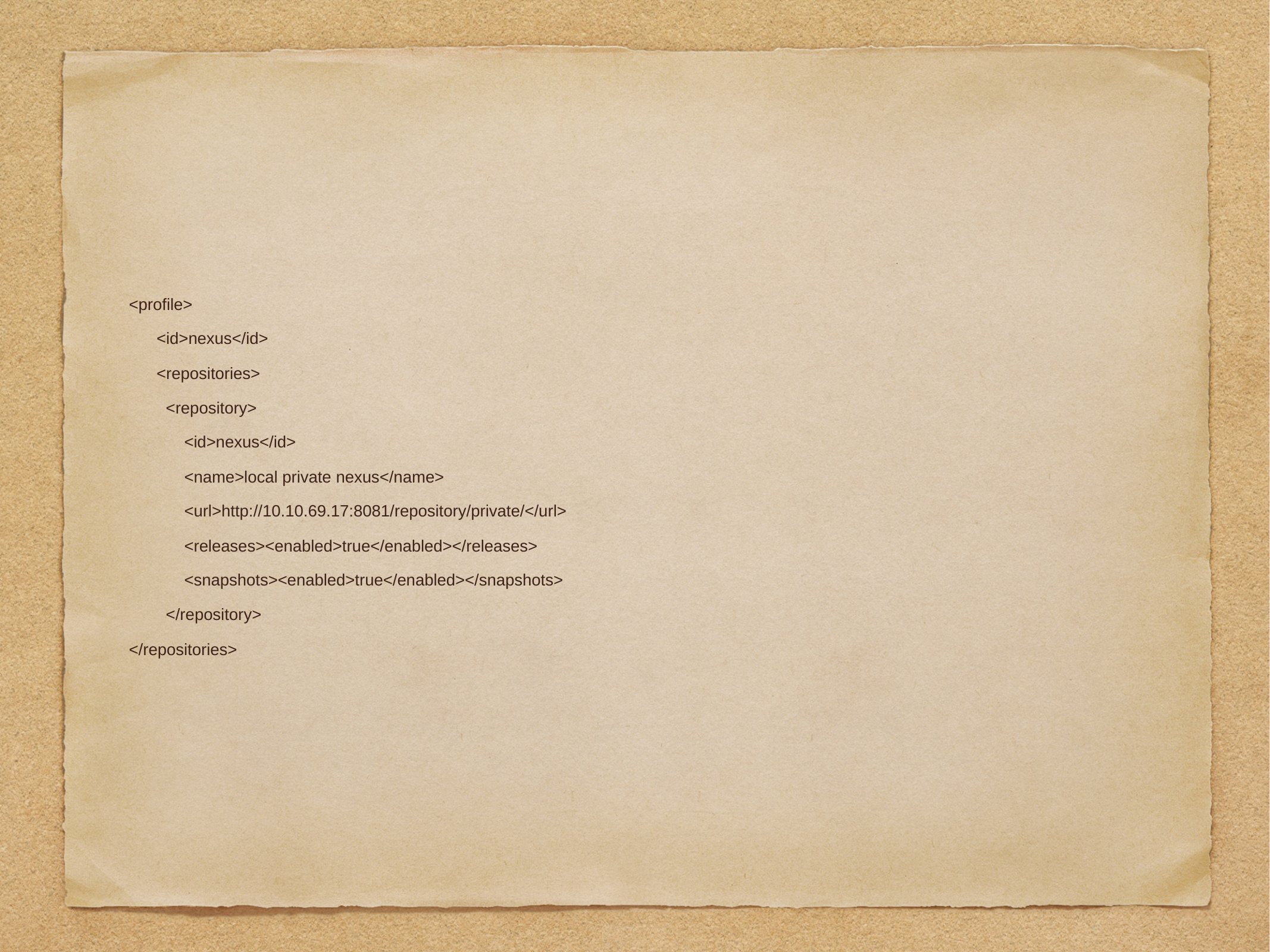

<profile>
      <id>nexus</id>
      <repositories>
        <repository>
            <id>nexus</id>
            <name>local private nexus</name>
            <url>http://10.10.69.17:8081/repository/private/</url>
            <releases><enabled>true</enabled></releases>
            <snapshots><enabled>true</enabled></snapshots>
        </repository>
</repositories>